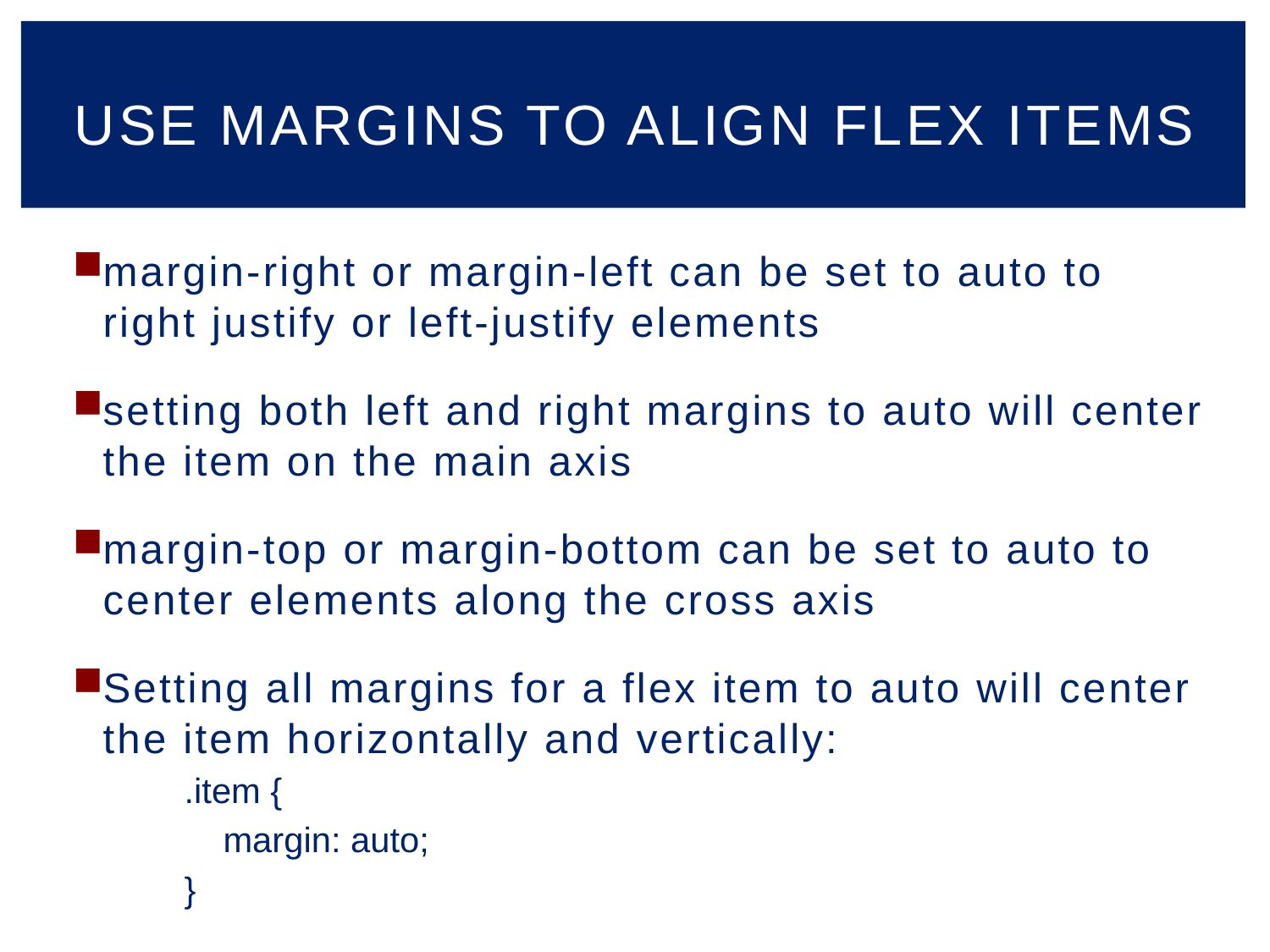

# Use margins to align flex items
margin-right or margin-left can be set to auto to right justify or left-justify elements
setting both left and right margins to auto will center the item on the main axis
margin-top or margin-bottom can be set to auto to center elements along the cross axis
Setting all margins for a flex item to auto will center the item horizontally and vertically:
.item {
    margin: auto;
}